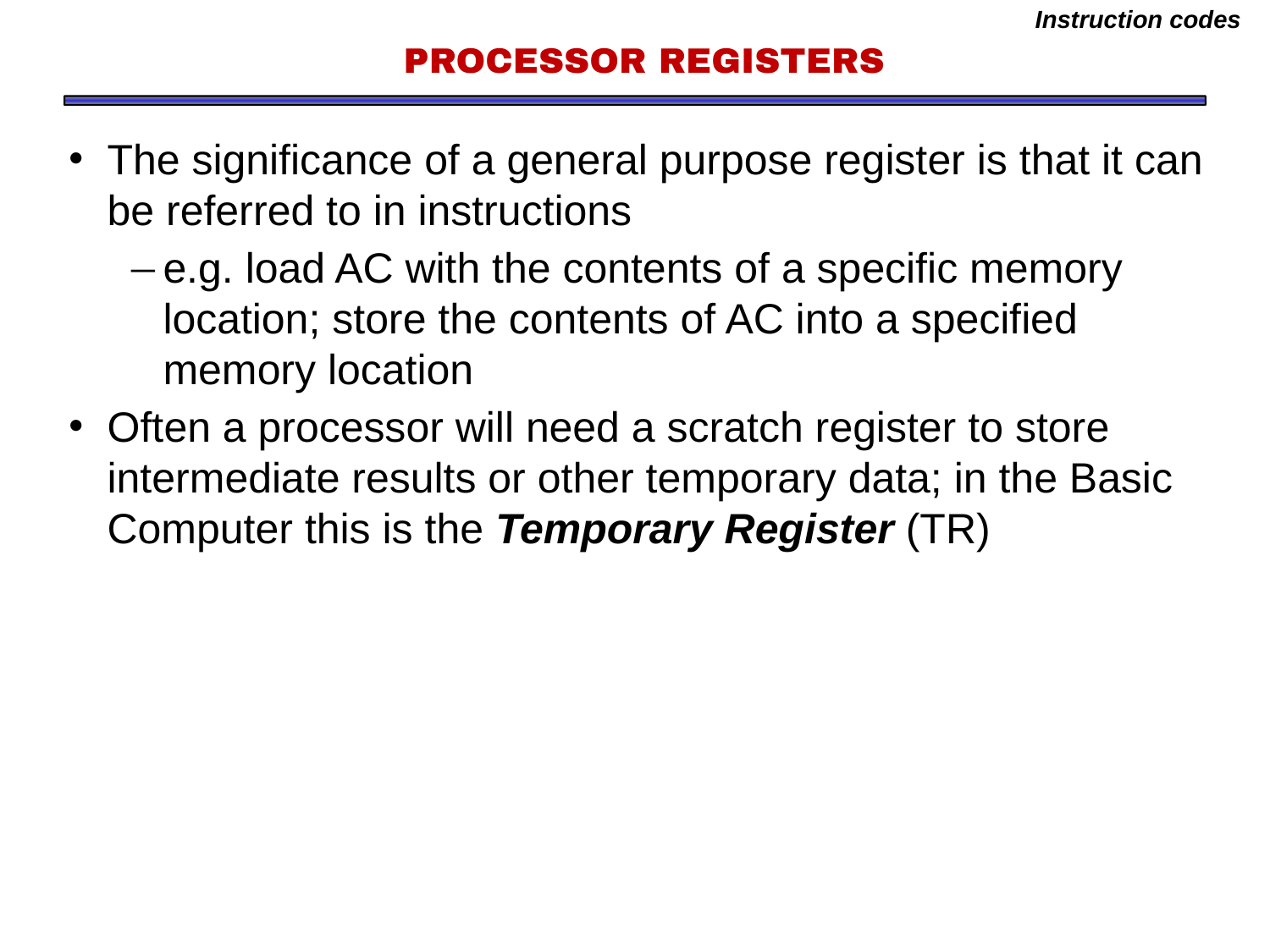

Instruction codes
# PROCESSOR REGISTERS
The significance of a general purpose register is that it can be referred to in instructions
e.g. load AC with the contents of a specific memory location; store the contents of AC into a specified memory location
Often a processor will need a scratch register to store intermediate results or other temporary data; in the Basic Computer this is the Temporary Register (TR)